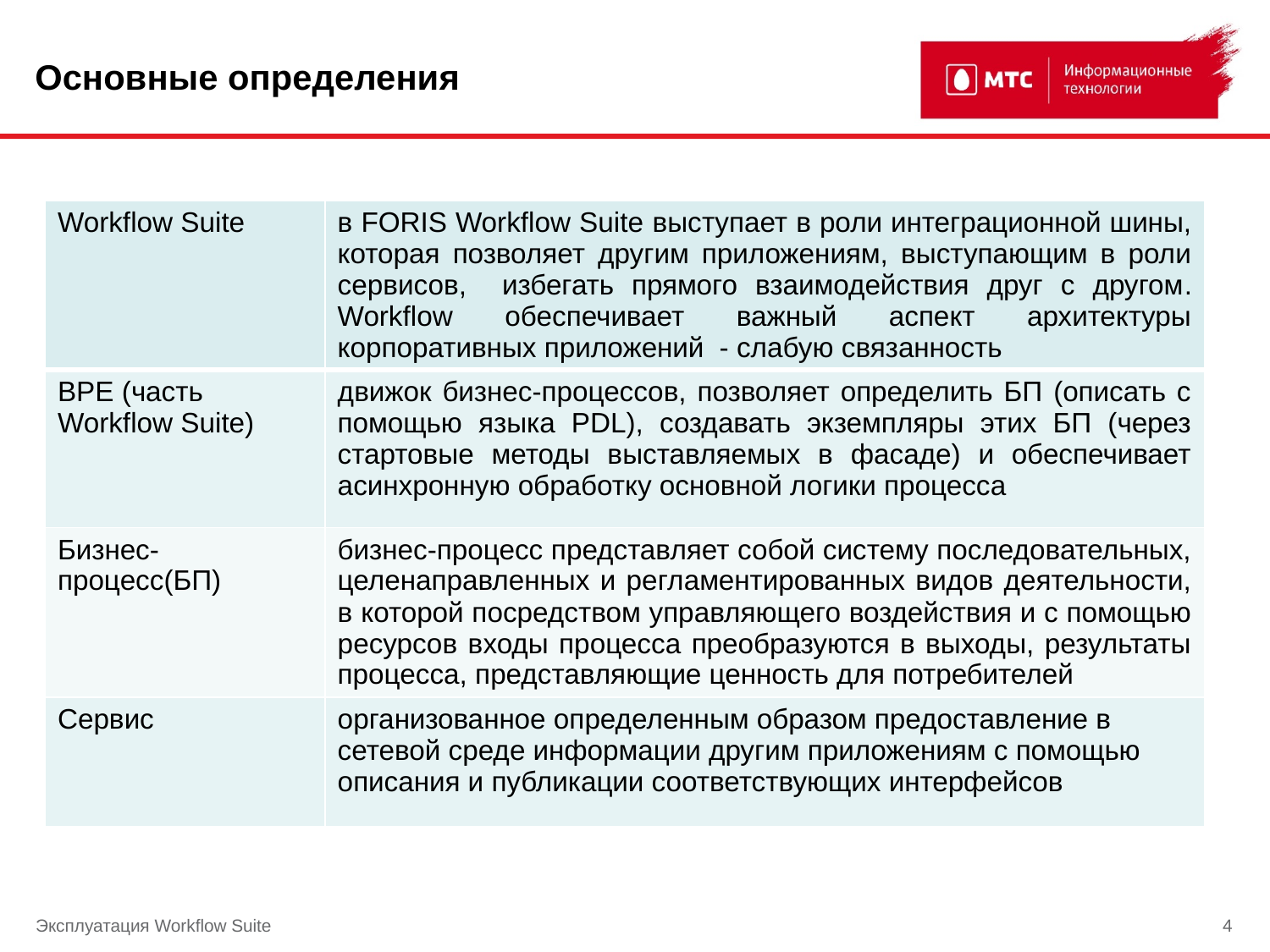

# Основные определения
| Workflow Suite | в FORIS Workflow Suite выступает в роли интеграционной шины, которая позволяет другим приложениям, выступающим в роли сервисов, избегать прямого взаимодействия друг с другом. Workflow обеспечивает важный аспект архитектуры корпоративных приложений - слабую связанность |
| --- | --- |
| BPE (часть Workflow Suite) | движок бизнес-процессов, позволяет определить БП (описать с помощью языка PDL), создавать экземпляры этих БП (через стартовые методы выставляемых в фасаде) и обеспечивает асинхронную обработку основной логики процесса |
| Бизнес-процесс(БП) | бизнес-процесс представляет собой систему последовательных, целенаправленных и регламентированных видов деятельности, в которой посредством управляющего воздействия и с помощью ресурсов входы процесса преобразуются в выходы, результаты процесса, представляющие ценность для потребителей |
| Сервис | организованное определенным образом предоставление в сетевой среде информации другим приложениям с помощью описания и публикации соответствующих интерфейсов |
Эксплуатация Workflow Suite
4